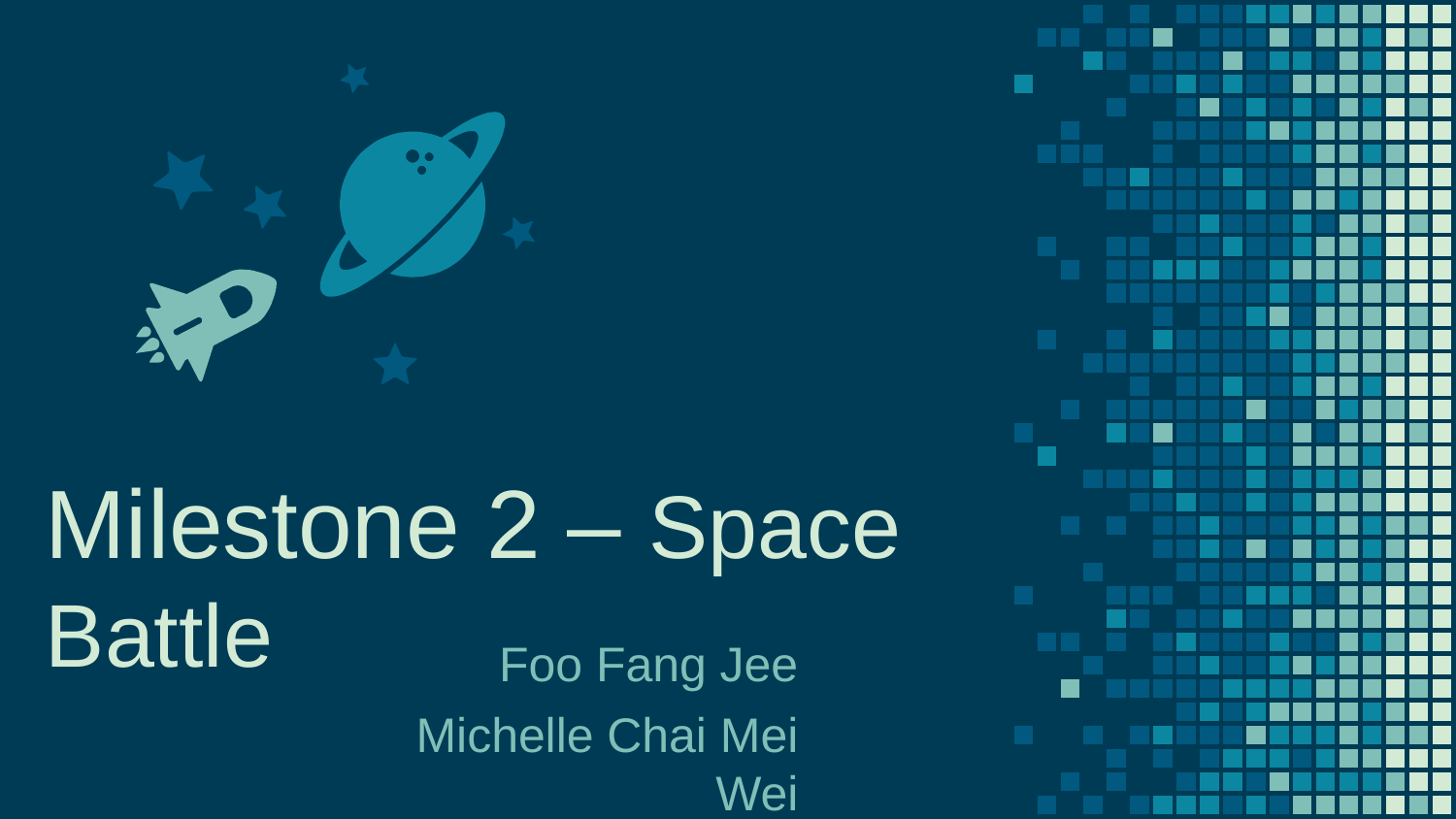

Milestone 2 – Space Battle
Foo Fang Jee
Michelle Chai Mei Wei